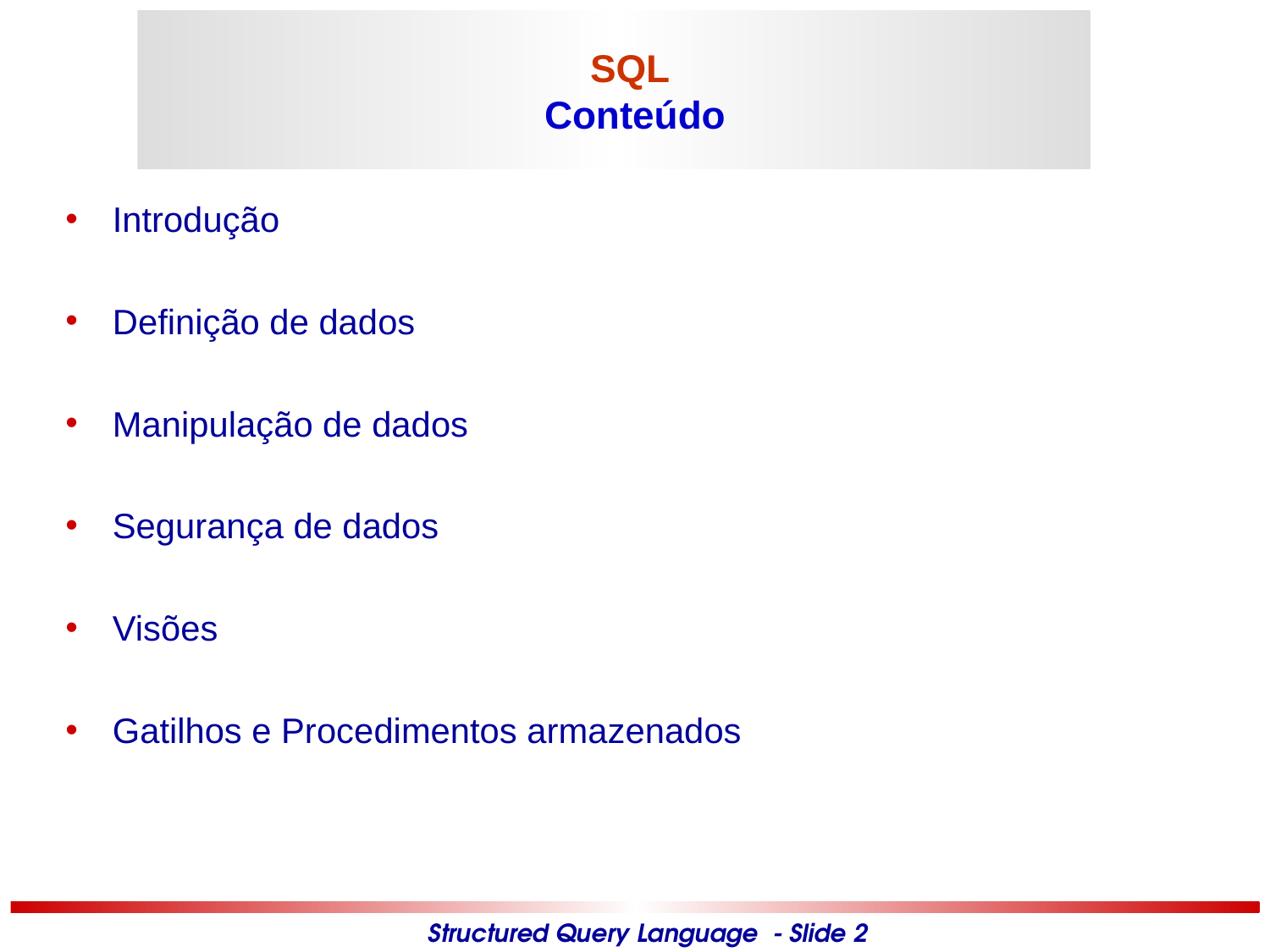

# SQL Conteúdo
Introdução

Definição de dados

Manipulação de dados

Segurança de dados

Visões

Gatilhos e Procedimentos armazenados